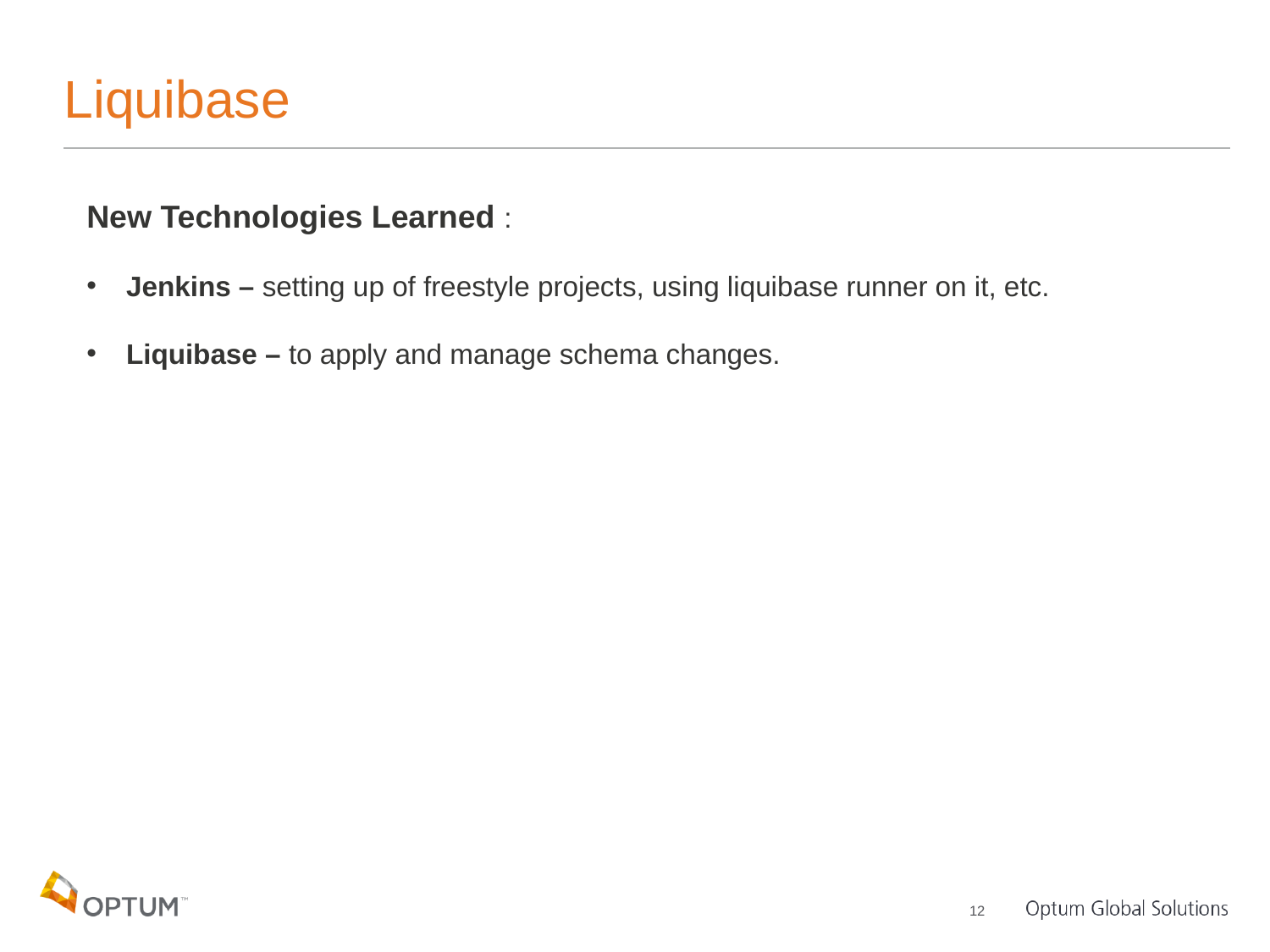

# Liquibase
New Technologies Learned :

Jenkins – setting up of freestyle projects, using liquibase runner on it, etc.

Liquibase – to apply and manage schema changes.

12